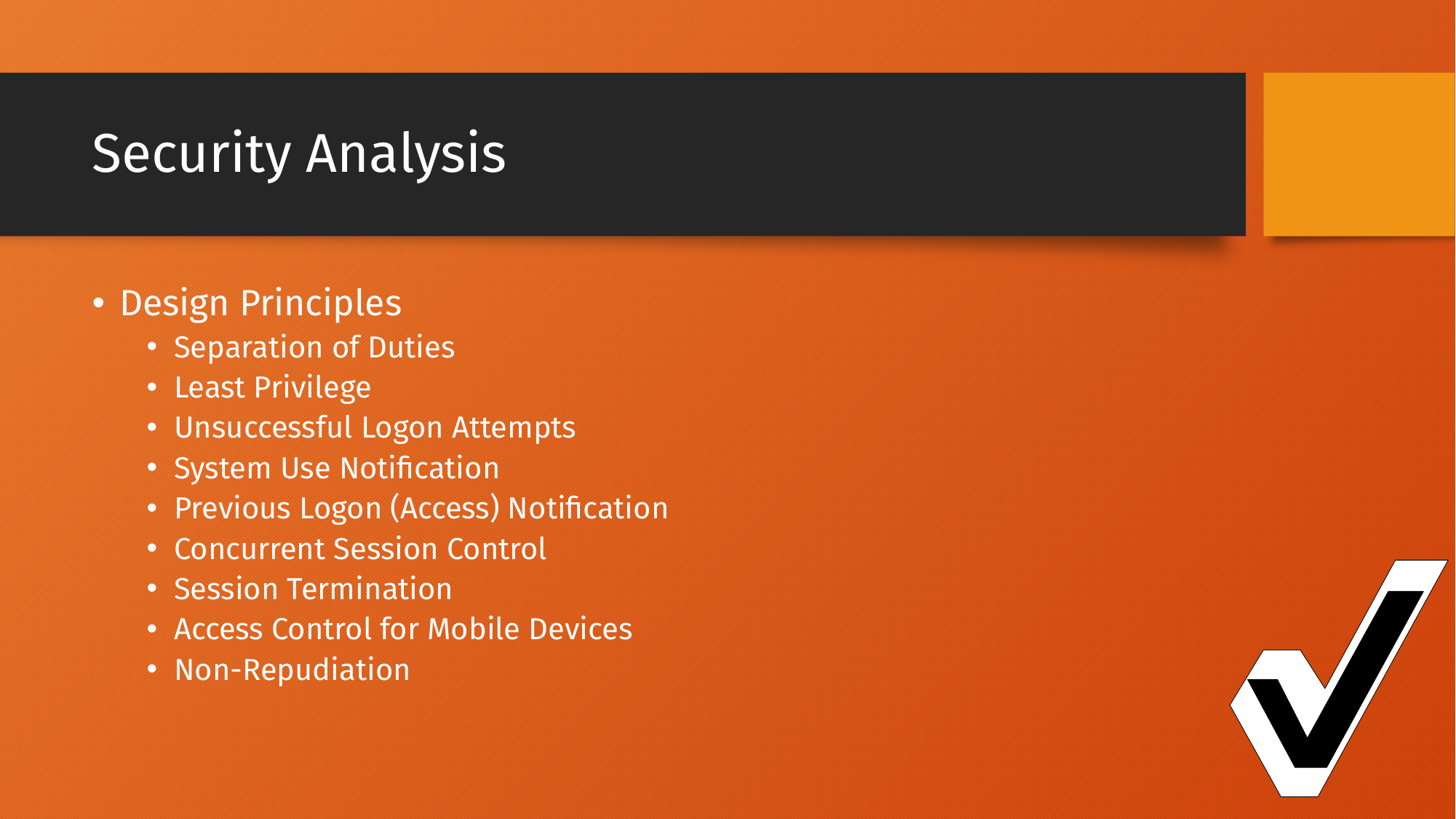

# Security Analysis
Design Principles
Separation of Duties
Least Privilege
Unsuccessful Logon Attempts
System Use Notification
Previous Logon (Access) Notification
Concurrent Session Control
Session Termination
Access Control for Mobile Devices
Non-Repudiation